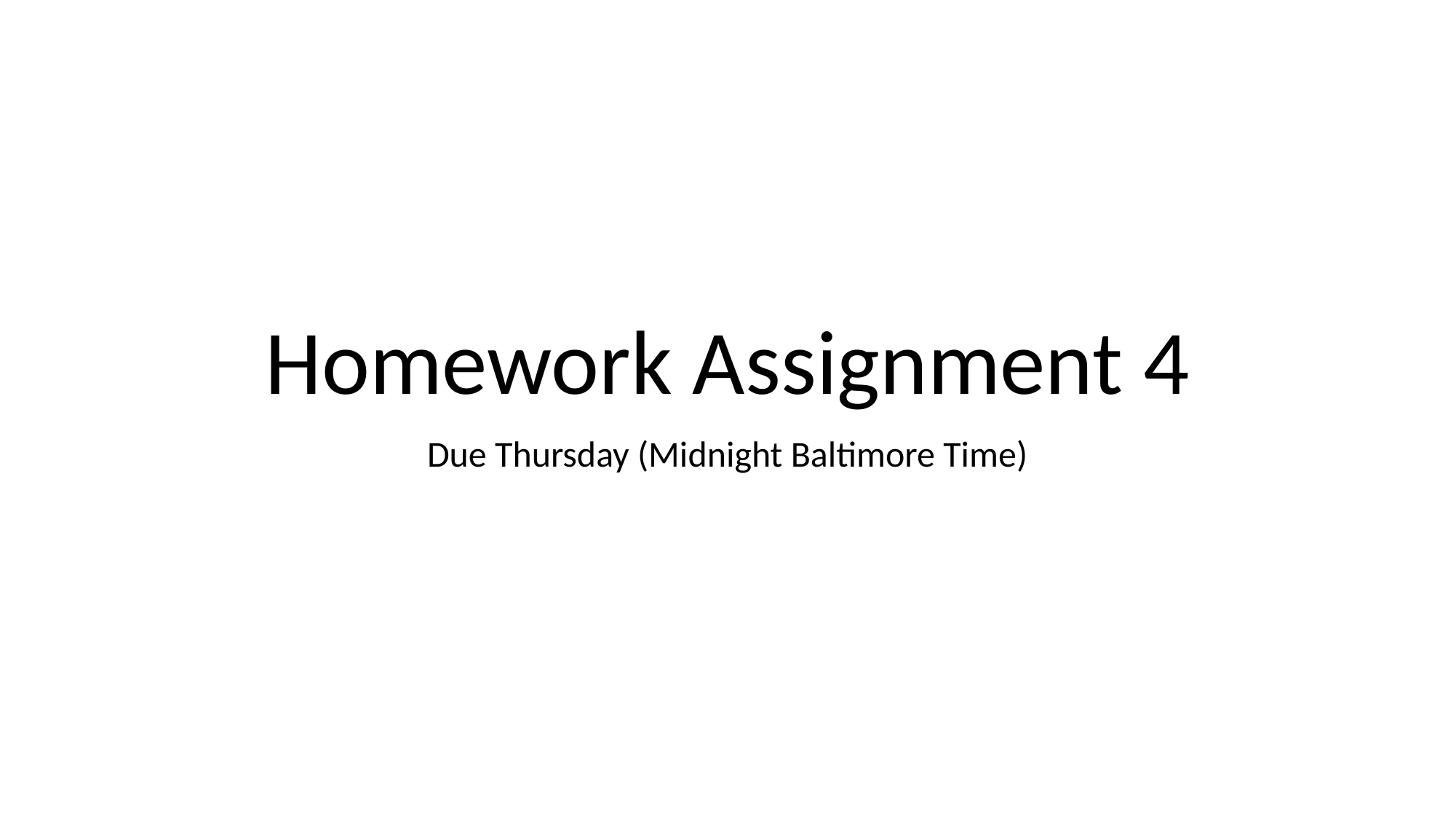

# Homework Assignment 4
Due Thursday (Midnight Baltimore Time)